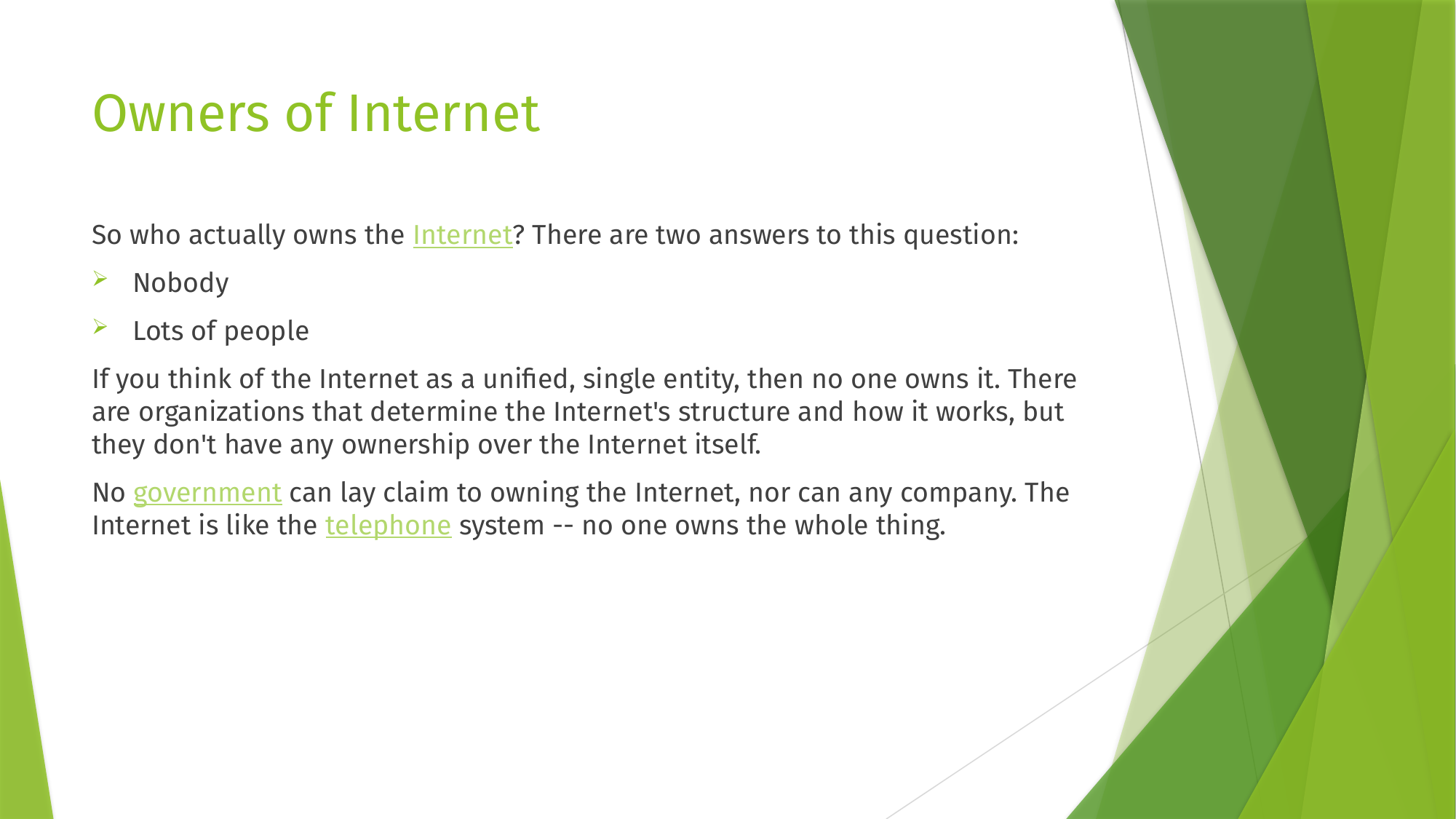

# Owners of Internet
So who actually owns the Internet? There are two answers to this question:
Nobody
Lots of people
If you think of the Internet as a unified, single entity, then no one owns it. There are organizations that determine the Internet's structure and how it works, but they don't have any ownership over the Internet itself.
No government can lay claim to owning the Internet, nor can any company. The Internet is like the telephone system -- no one owns the whole thing.